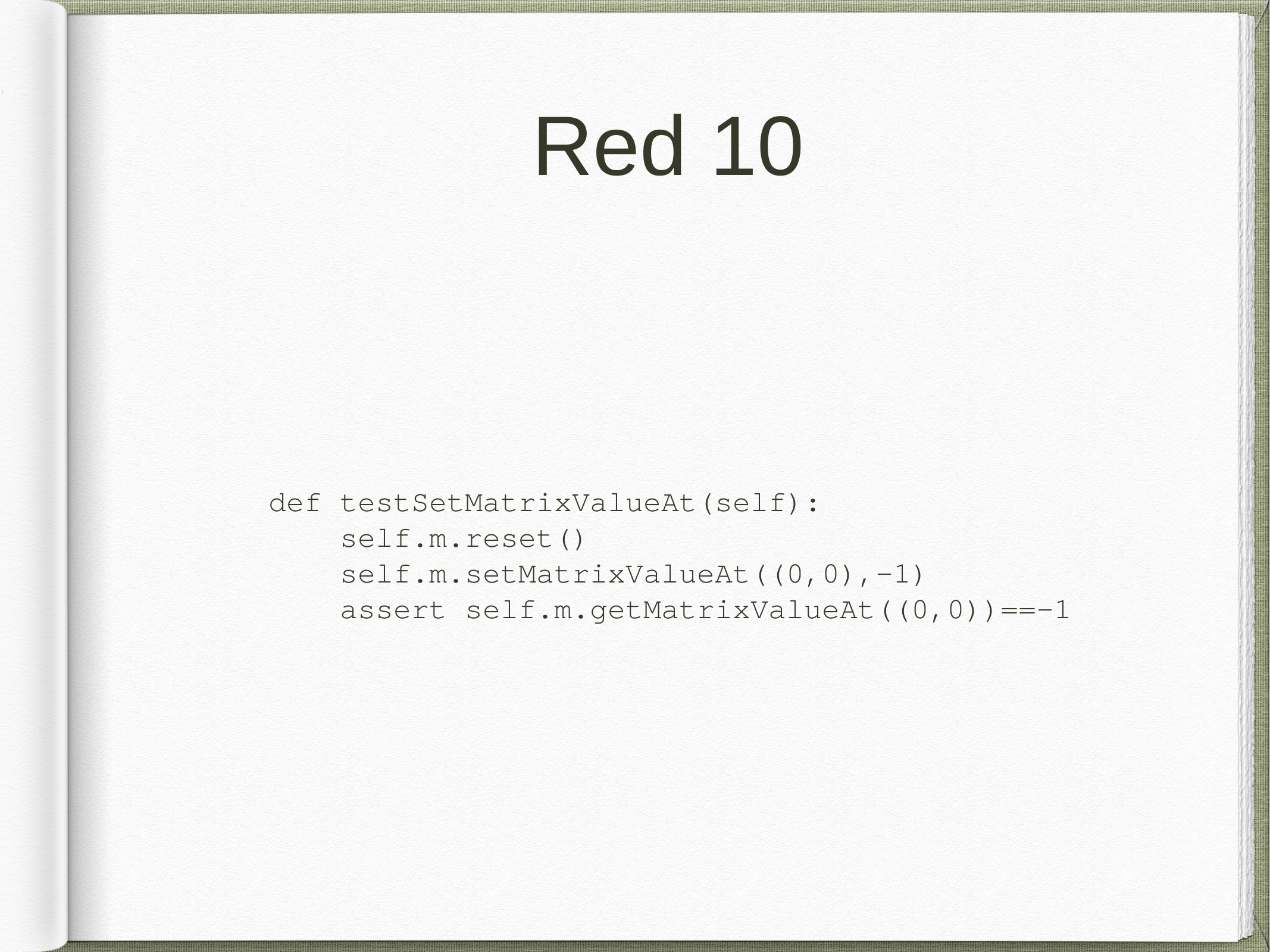

# Red 10
    def testSetMatrixValueAt(self):
        self.m.reset()
        self.m.setMatrixValueAt((0,0),-1)
        assert self.m.getMatrixValueAt((0,0))==-1